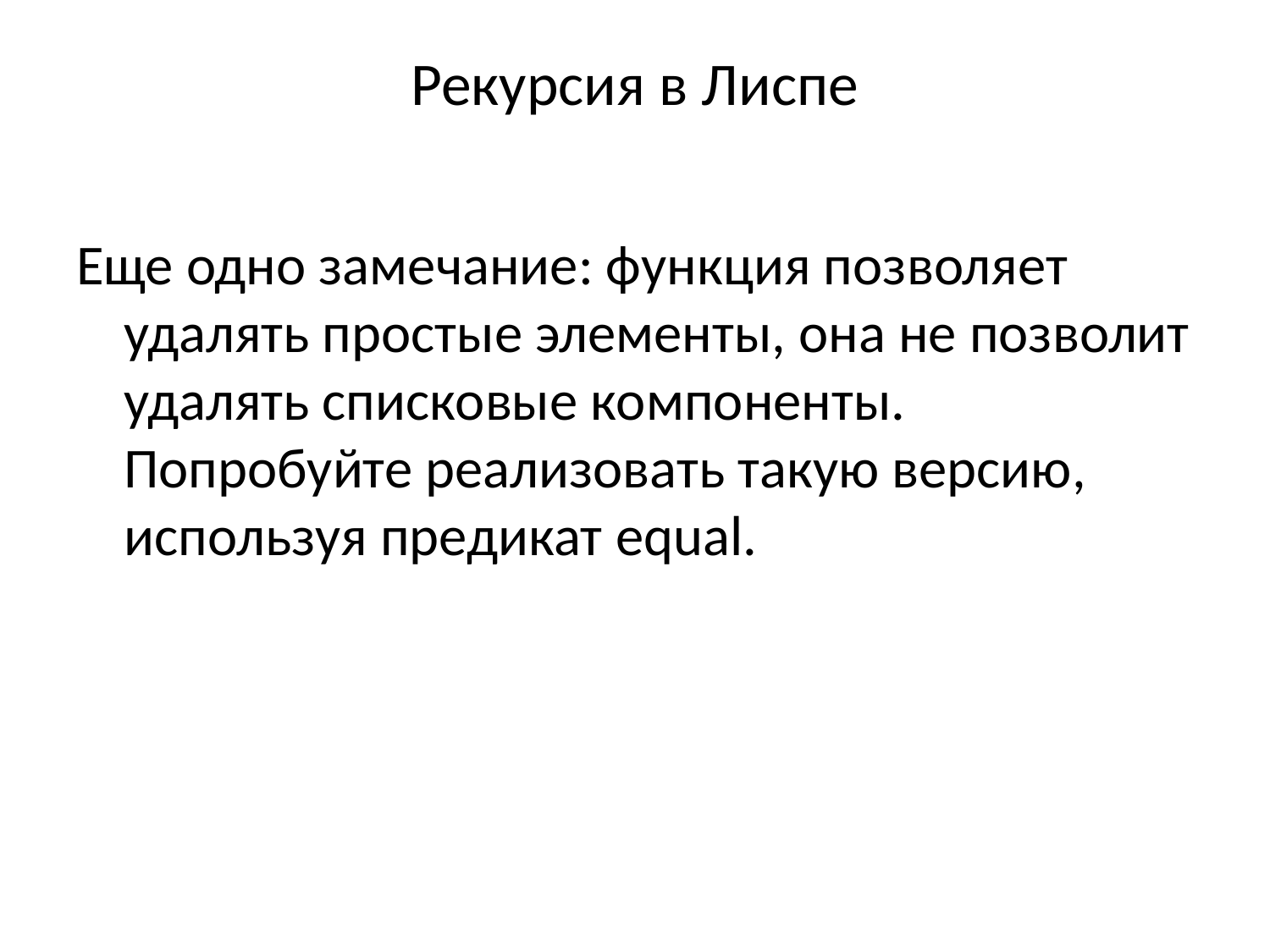

# Рекурсия в Лиспе
Еще одно замечание: функция позволяет удалять простые элементы, она не позволит удалять списковые компоненты. Попробуйте реализовать такую версию, используя предикат equal.